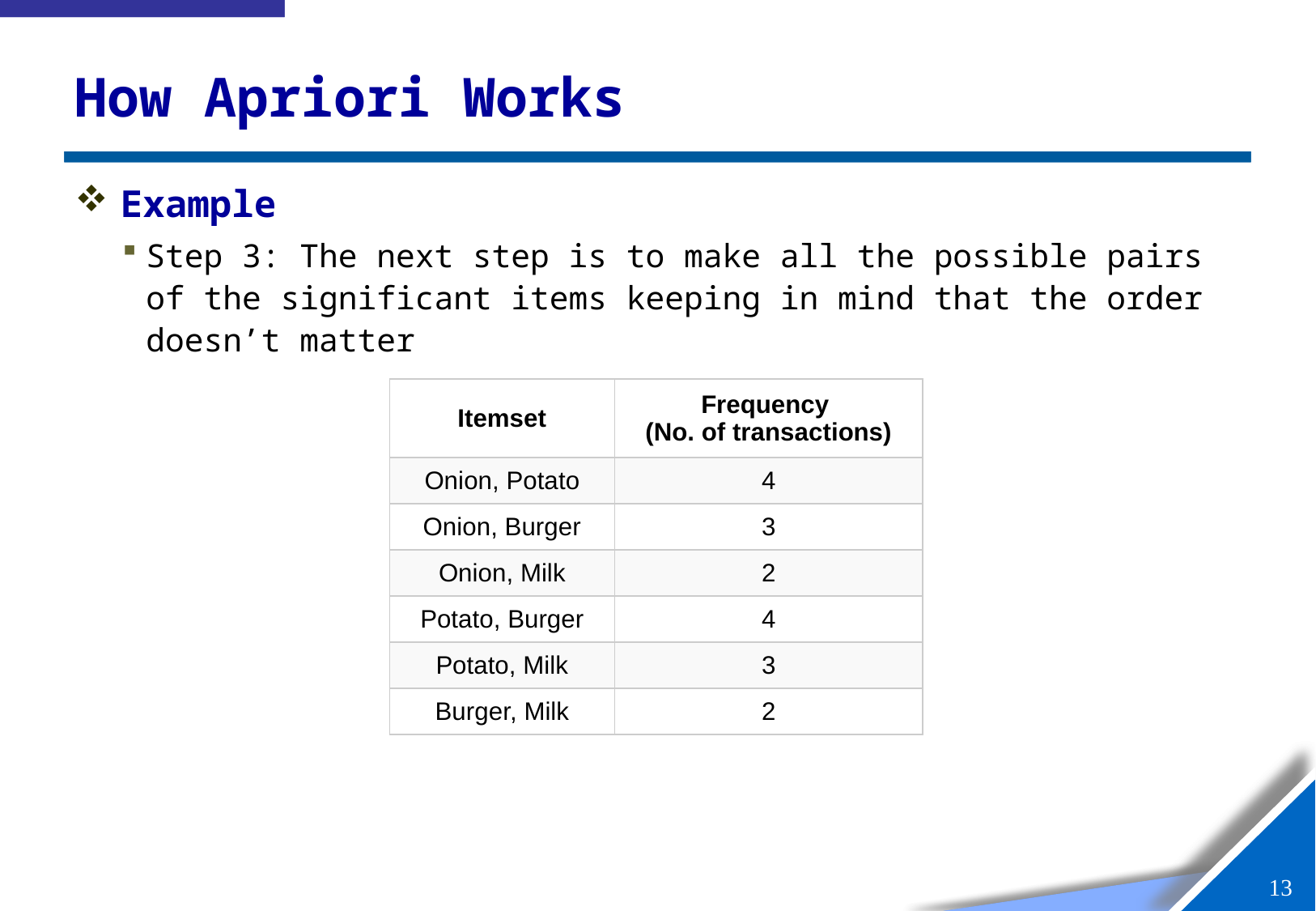

# How Apriori Works
Example
Step 3: The next step is to make all the possible pairs of the significant items keeping in mind that the order doesn’t matter
| Itemset | Frequency (No. of transactions) |
| --- | --- |
| Onion, Potato | 4 |
| Onion, Burger | 3 |
| Onion, Milk | 2 |
| Potato, Burger | 4 |
| Potato, Milk | 3 |
| Burger, Milk | 2 |
13